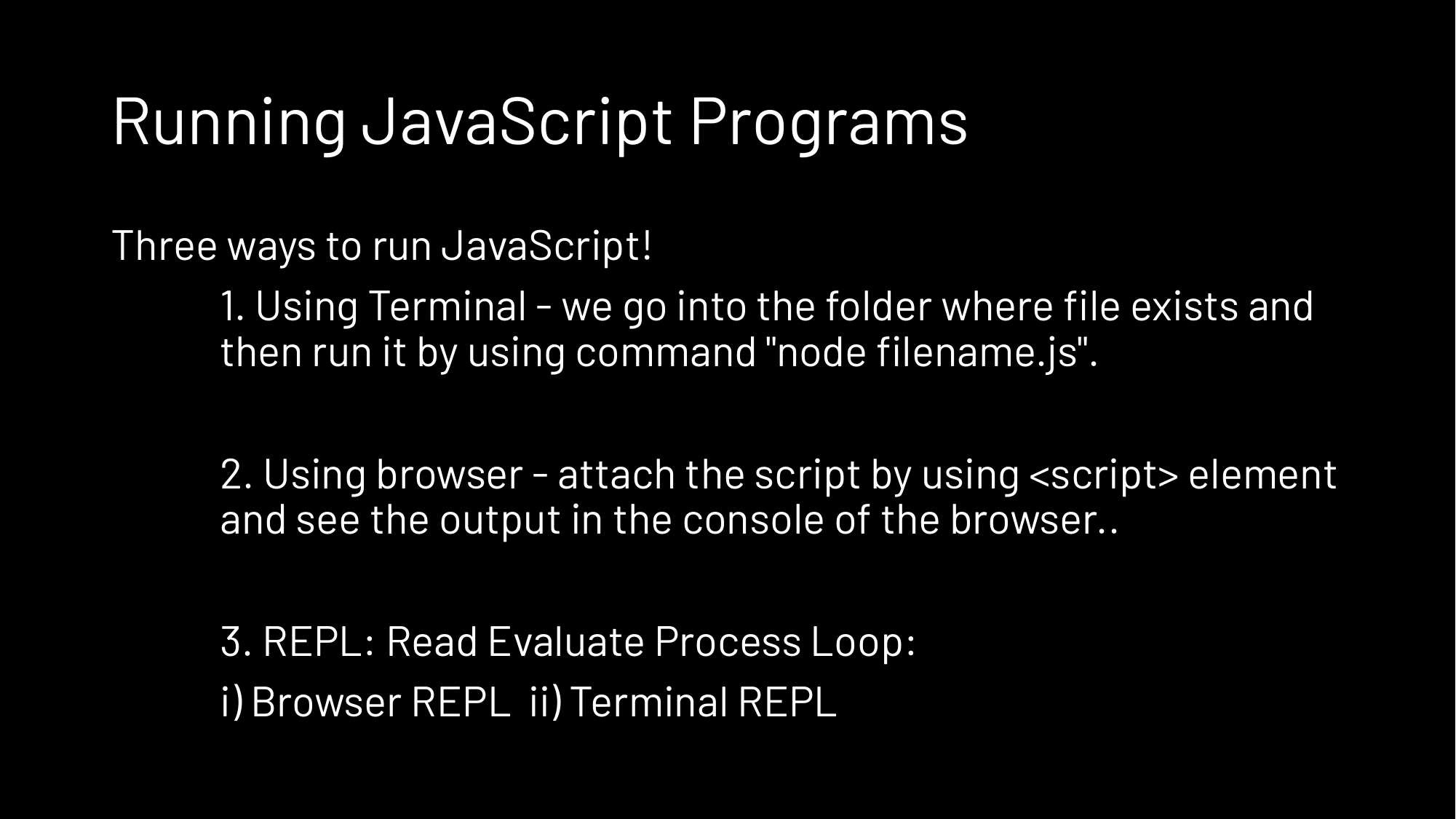

# Running JavaScript Programs
Three ways to run JavaScript!
	1. Using Terminal - we go into the folder where file exists and 	then run it by using command "node filename.js".

	2. Using browser - attach the script by using <script> element 	and see the output in the console of the browser..

	3. REPL: Read Evaluate Process Loop:
 	i) Browser REPL  ii) Terminal REPL